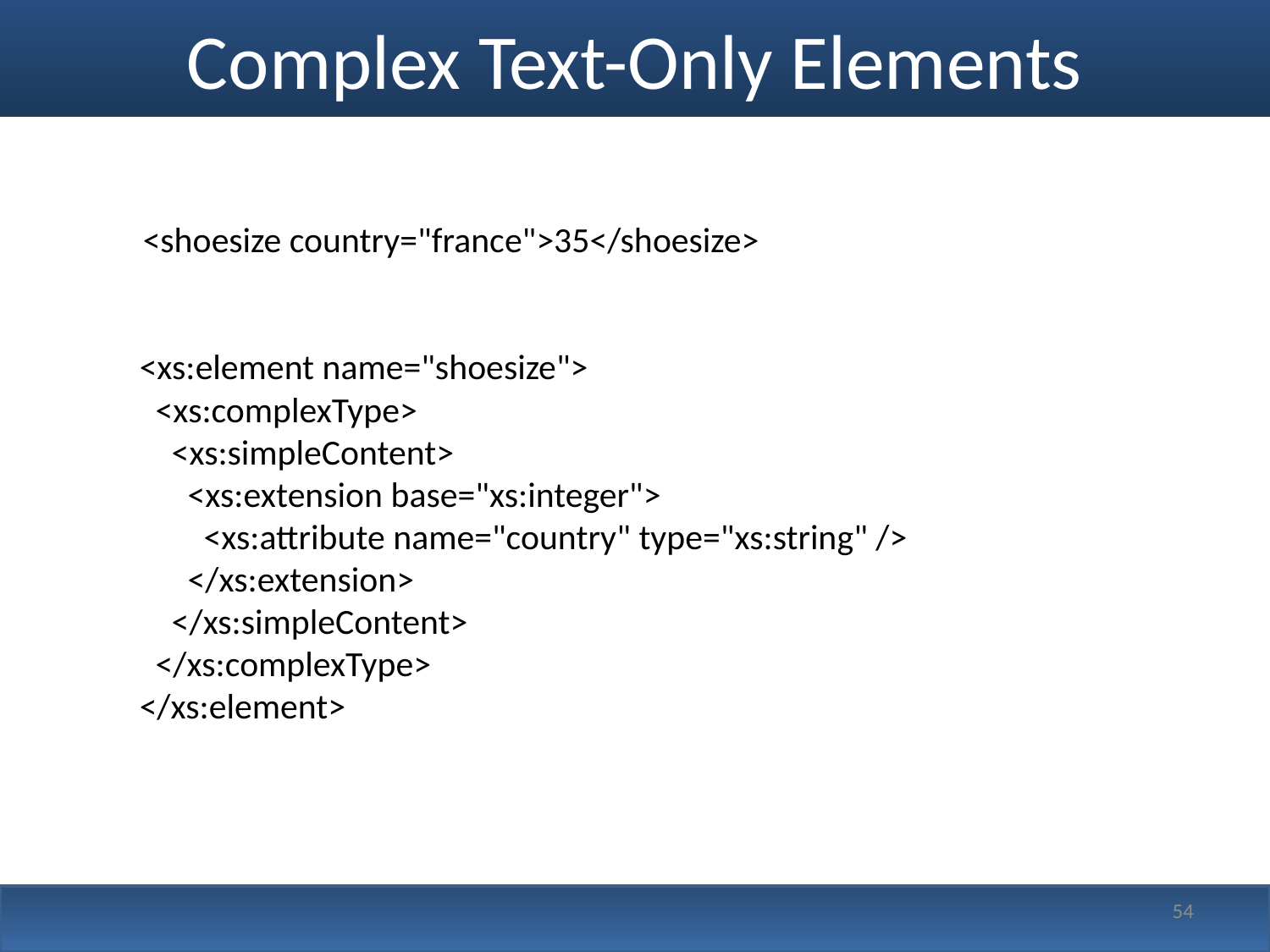

# Complex Text-Only Elements
<shoesize country="france">35</shoesize>
<xs:element name="shoesize">
  <xs:complexType>
    <xs:simpleContent>
      <xs:extension base="xs:integer">
        <xs:attribute name="country" type="xs:string" />
      </xs:extension>
    </xs:simpleContent>
  </xs:complexType>
</xs:element>
54